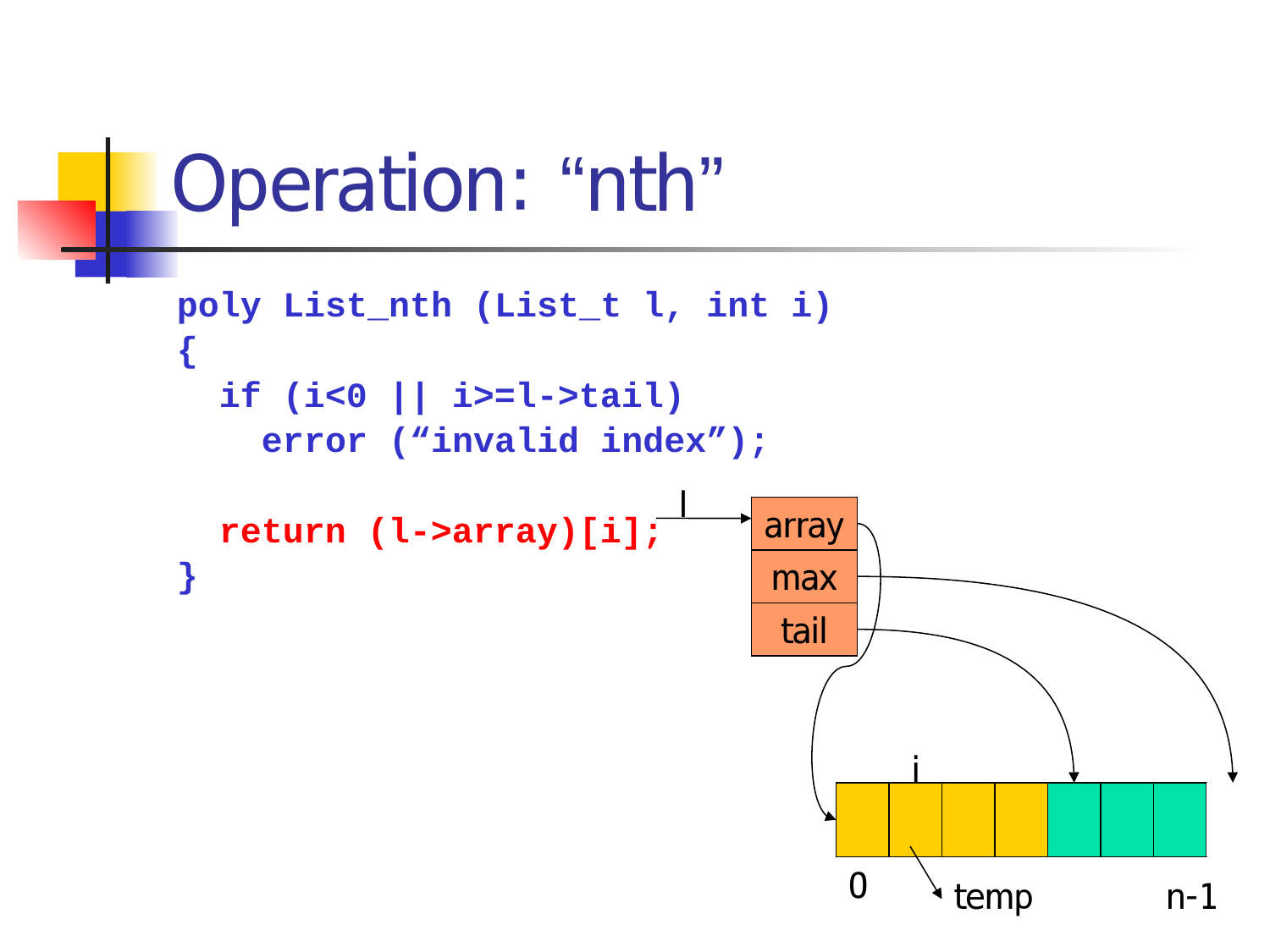

# Operation: “nth”
poly List_nth (List_t l, int i)
{
  if (i<0 || i>=l->tail)
    error (“invalid index”);

  return (l->array)[i];
}

l
array

max
tail
i

temp
0
n-1